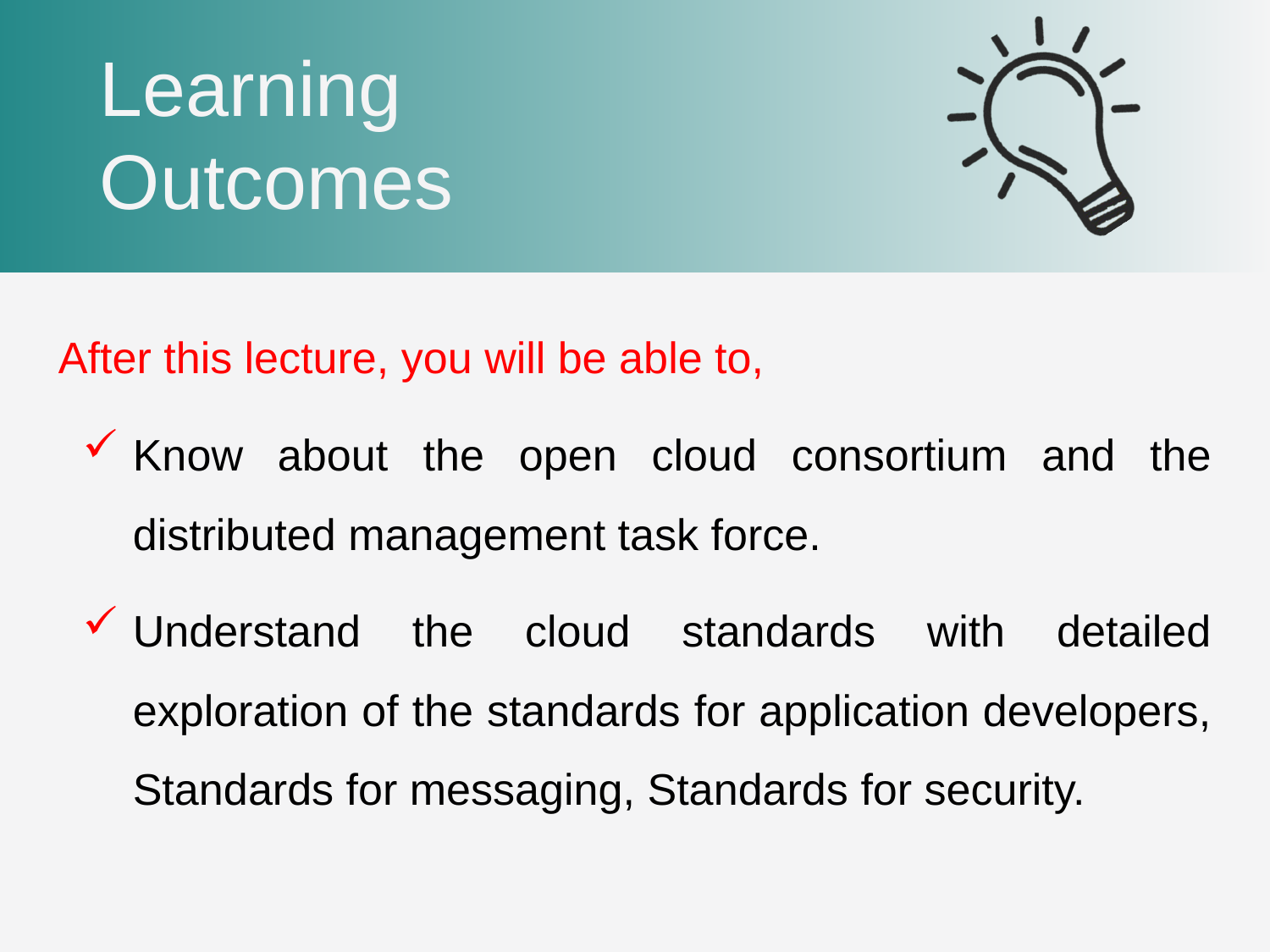

After this lecture, you will be able to,
Know about the open cloud consortium and the distributed management task force.
Understand the cloud standards with detailed exploration of the standards for application developers, Standards for messaging, Standards for security.